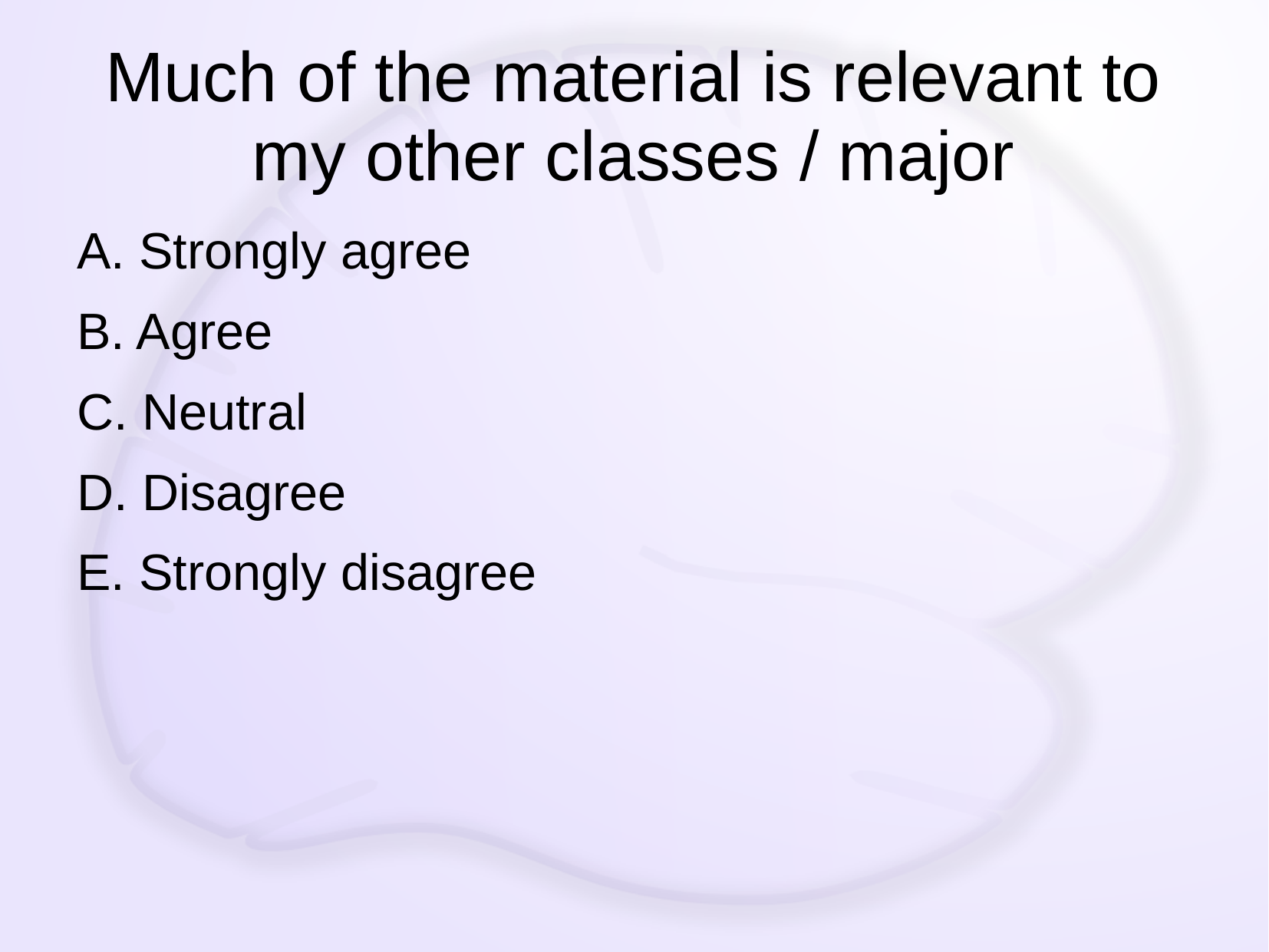

# Much of the material is relevant to my other classes / major
A. Strongly agree
B. Agree
C. Neutral
D. Disagree
E. Strongly disagree